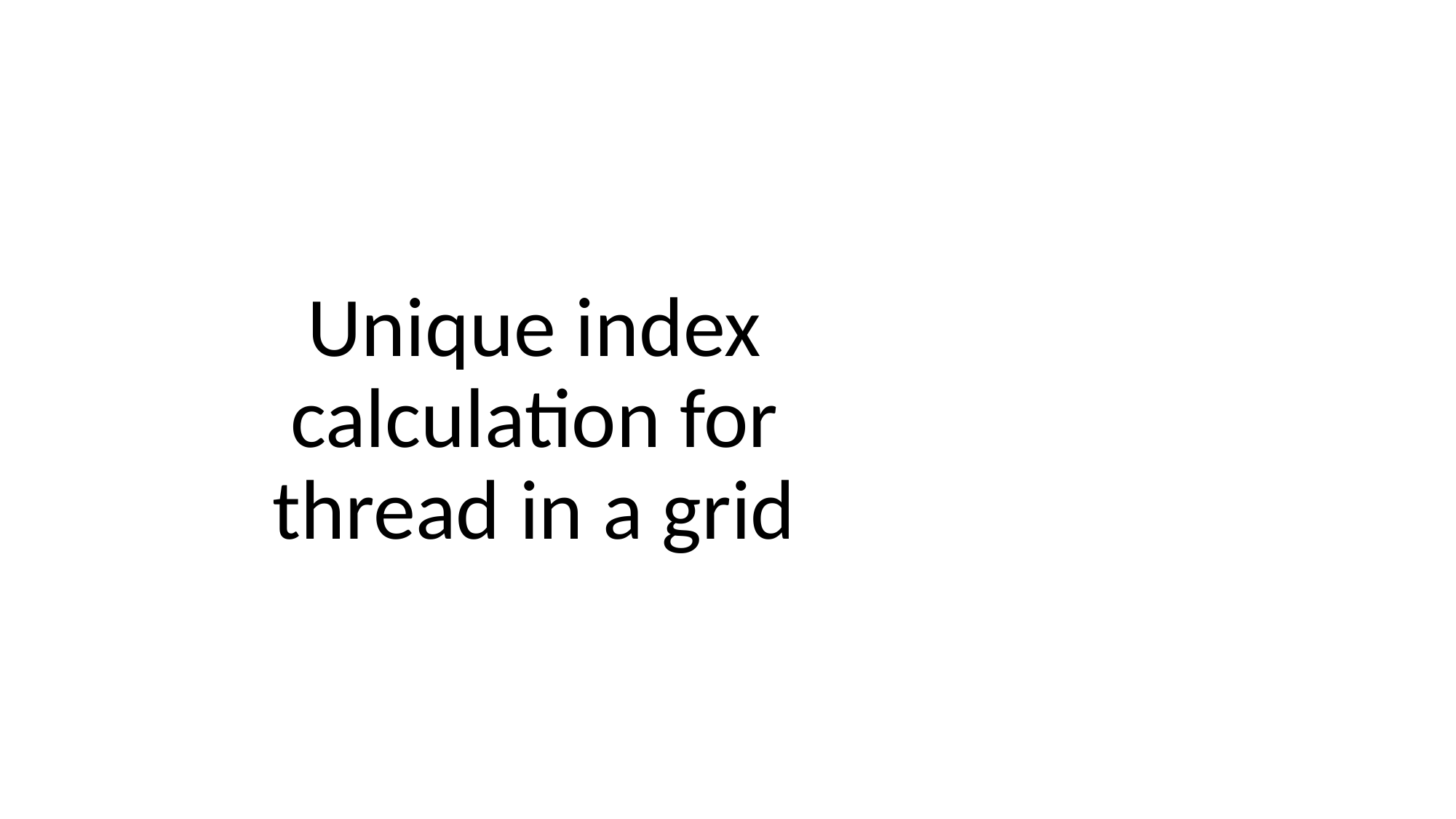

# Unique index calculation for thread in a grid